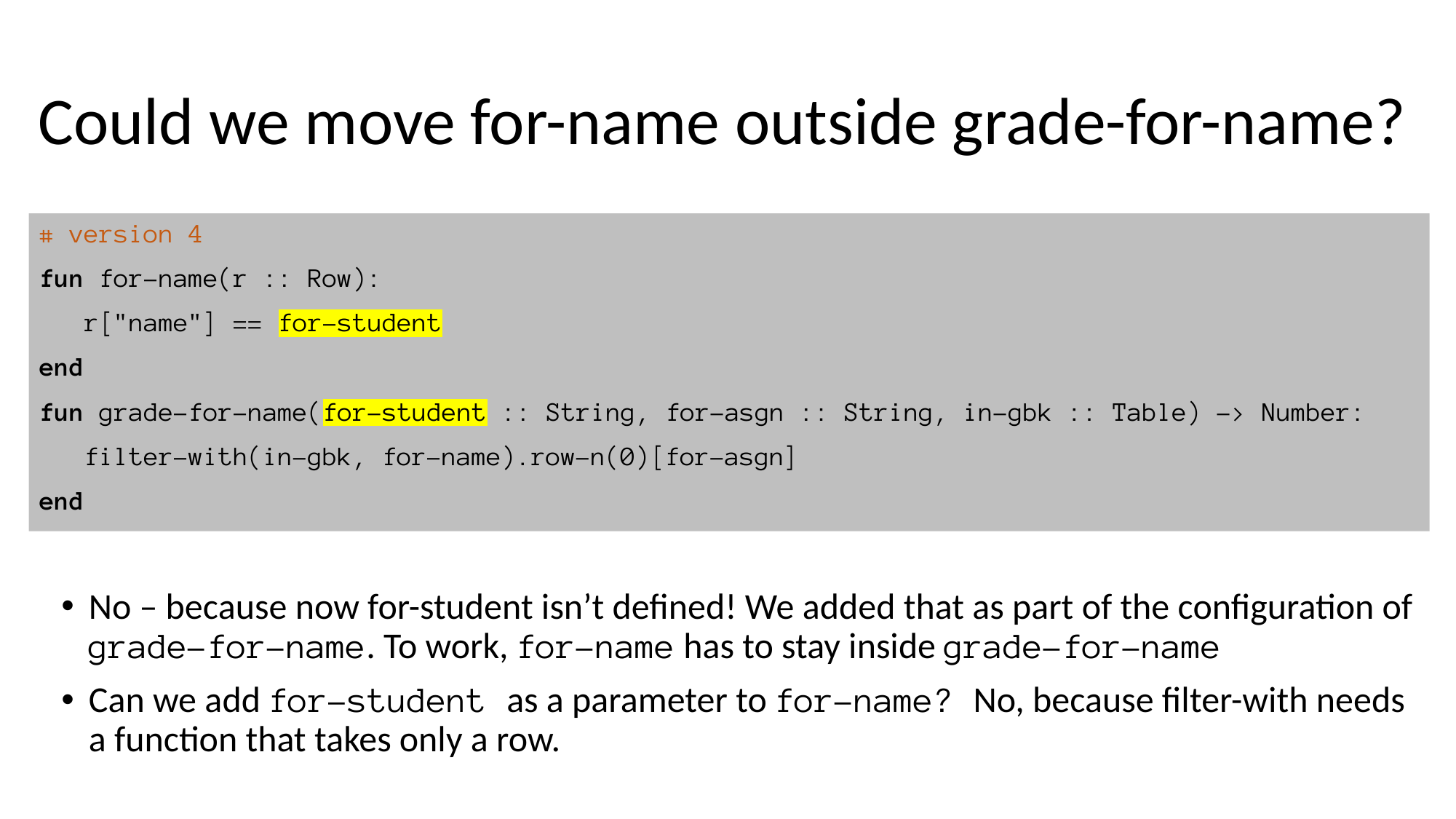

# Could we move for-name outside grade-for-name?
# version 4
fun for-name(r :: Row):
   r["name"] == for-student
end
fun grade-for-name(for-student :: String, for-asgn :: String, in-gbk :: Table) -> Number:
   filter-with(in-gbk, for-name).row-n(0)[for-asgn]
end

No – because now for-student isn’t defined! We added that as part of the configuration of grade-for-name. To work, for-name has to stay inside grade-for-name
Can we add for-student as a parameter to for-name? No, because filter-with needs a function that takes only a row.